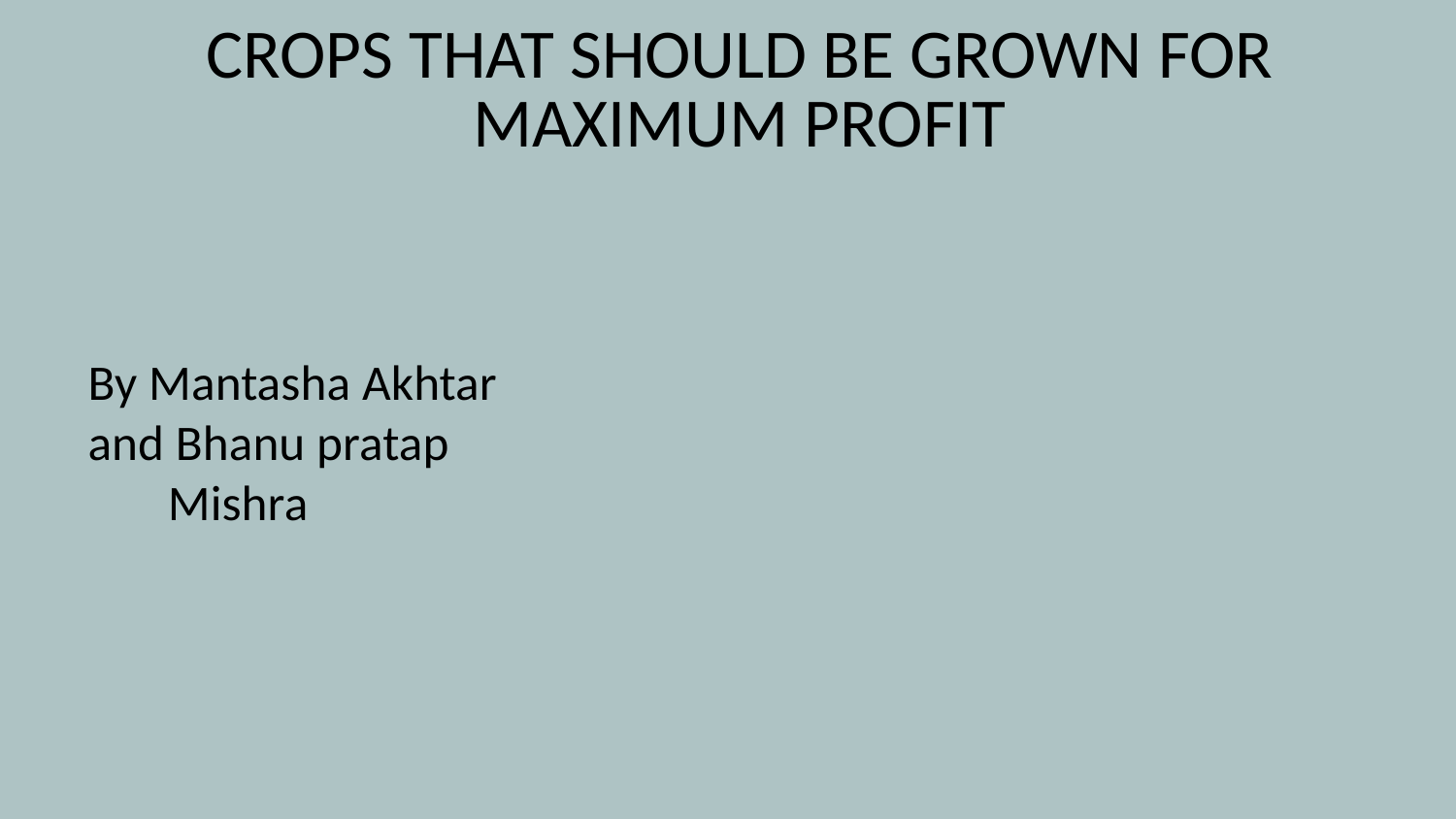

CROPS THAT SHOULD BE GROWN FOR MAXIMUM PROFIT

By Mantasha Akhtar
and Bhanu pratap
       Mishra